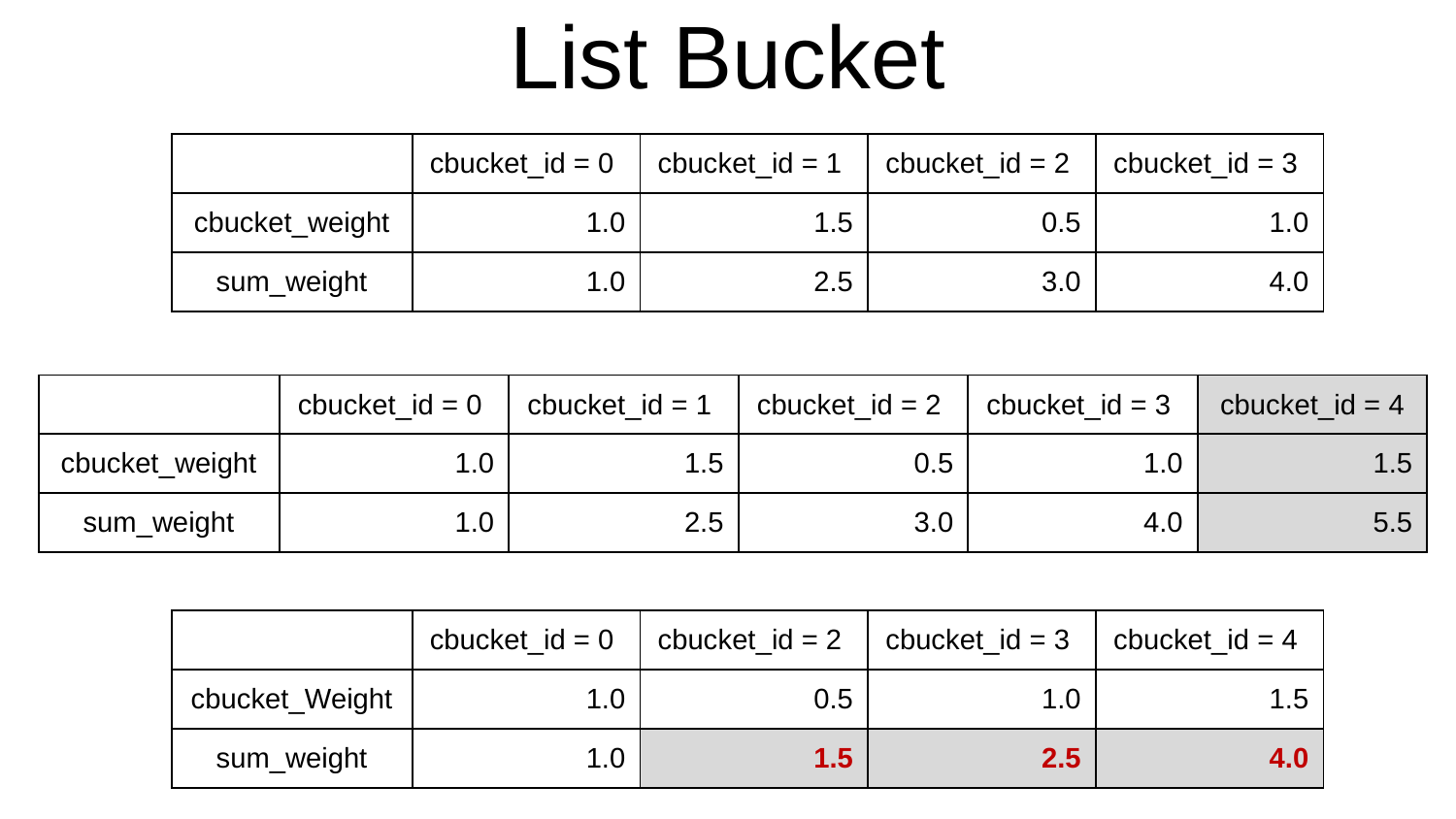

# List Bucket
|  | cbucket\_id = 0 | cbucket\_id = 1 | cbucket\_id = 2 | cbucket\_id = 3 |
| --- | --- | --- | --- | --- |
| cbucket\_weight | 1.0 | 1.5 | 0.5 | 1.0 |
| sum\_weight | 1.0 | 2.5 | 3.0 | 4.0 |
|  | cbucket\_id = 0 | cbucket\_id = 1 | cbucket\_id = 2 | cbucket\_id = 3 | cbucket\_id = 4 |
| --- | --- | --- | --- | --- | --- |
| cbucket\_weight | 1.0 | 1.5 | 0.5 | 1.0 | 1.5 |
| sum\_weight | 1.0 | 2.5 | 3.0 | 4.0 | 5.5 |
|  | cbucket\_id = 0 | cbucket\_id = 2 | cbucket\_id = 3 | cbucket\_id = 4 |
| --- | --- | --- | --- | --- |
| cbucket\_Weight | 1.0 | 0.5 | 1.0 | 1.5 |
| sum\_weight | 1.0 | 1.5 | 2.5 | 4.0 |